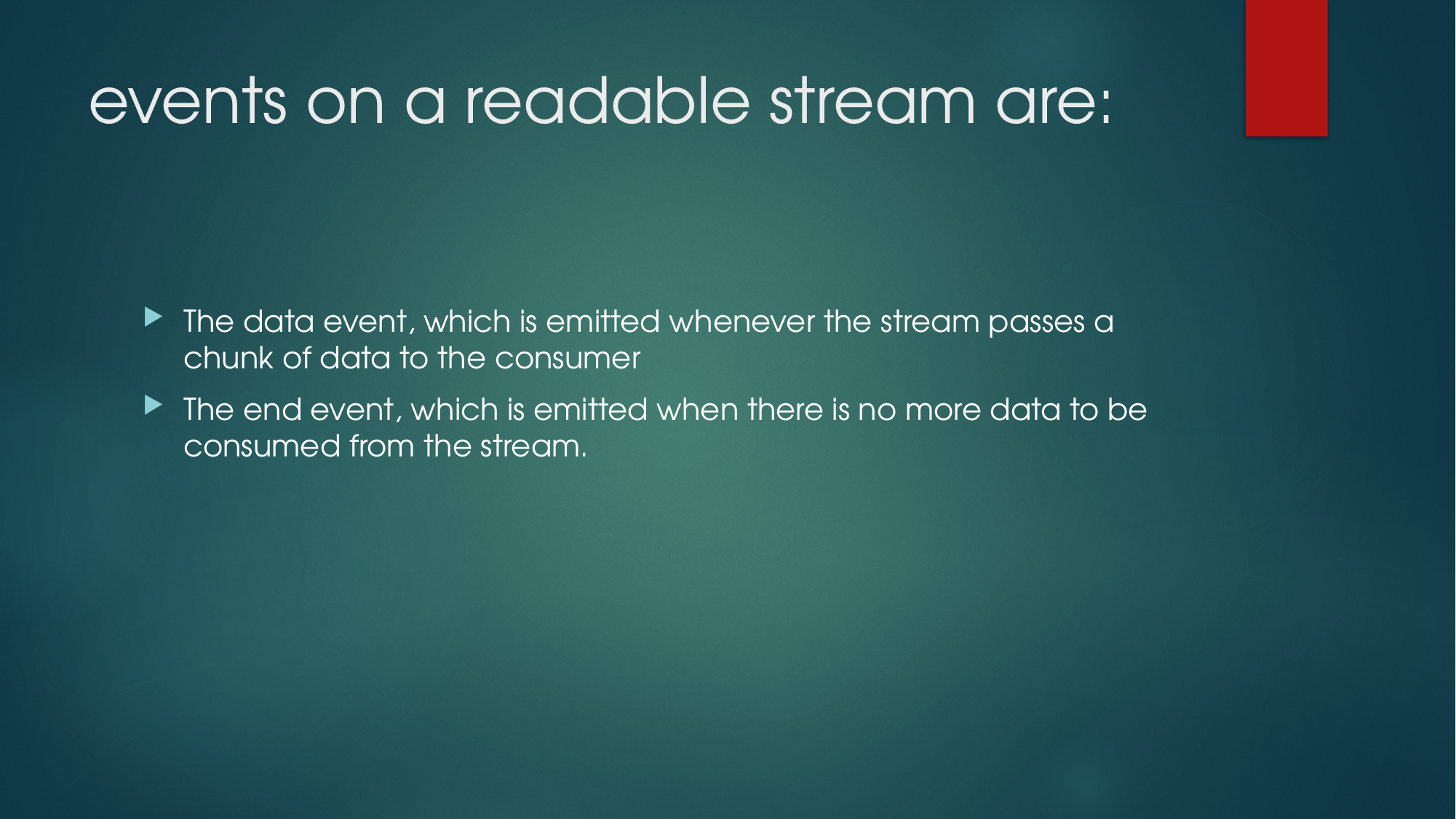

# events on a readable stream are:

The data event, which is emitted whenever the stream passes a chunk of data to the consumer
The end event, which is emitted when there is no more data to be consumed from the stream.